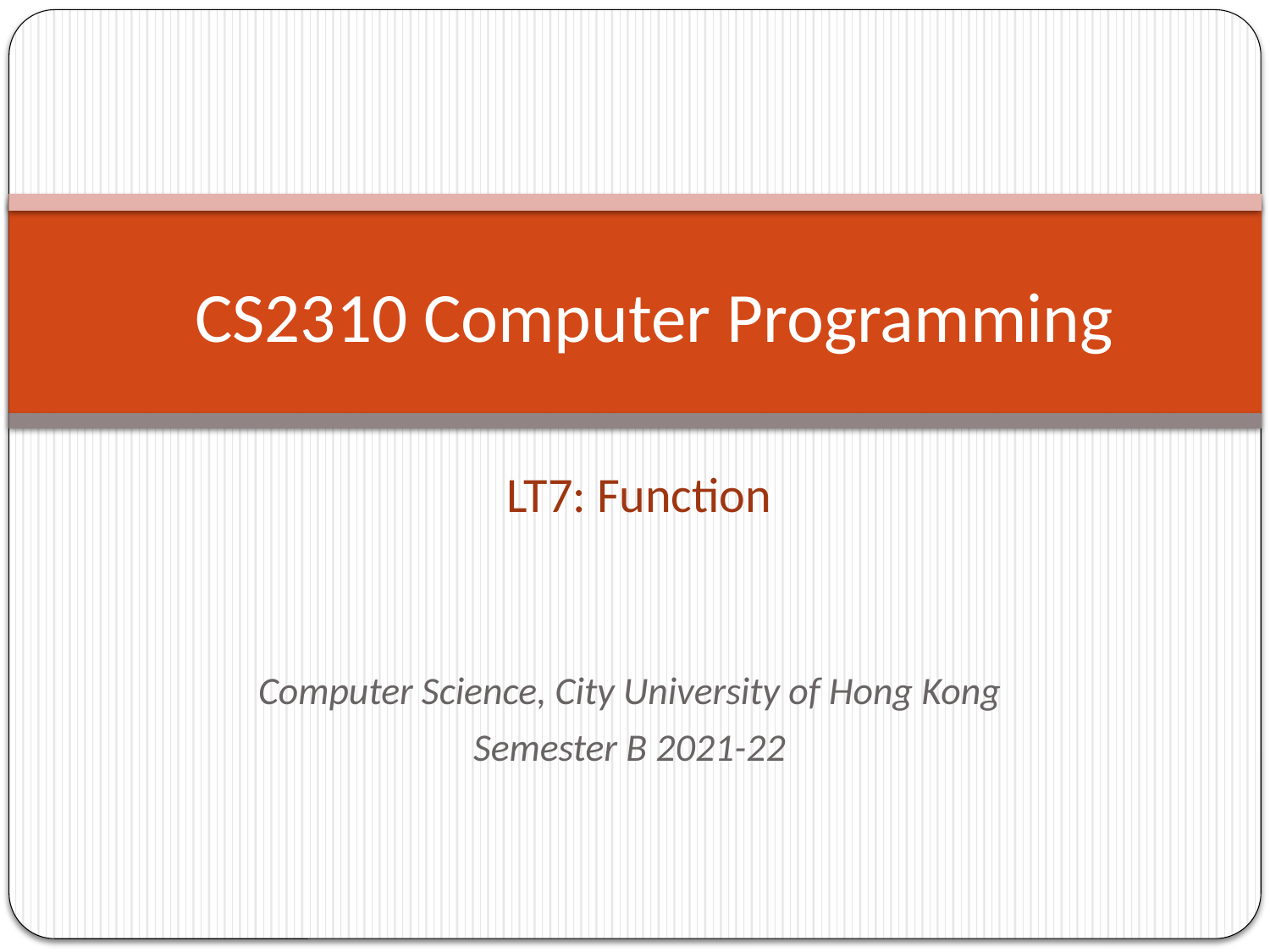

CS2310 Computer Programming
LT7: Function

Computer Science, City University of Hong Kong
Semester B 2021-22